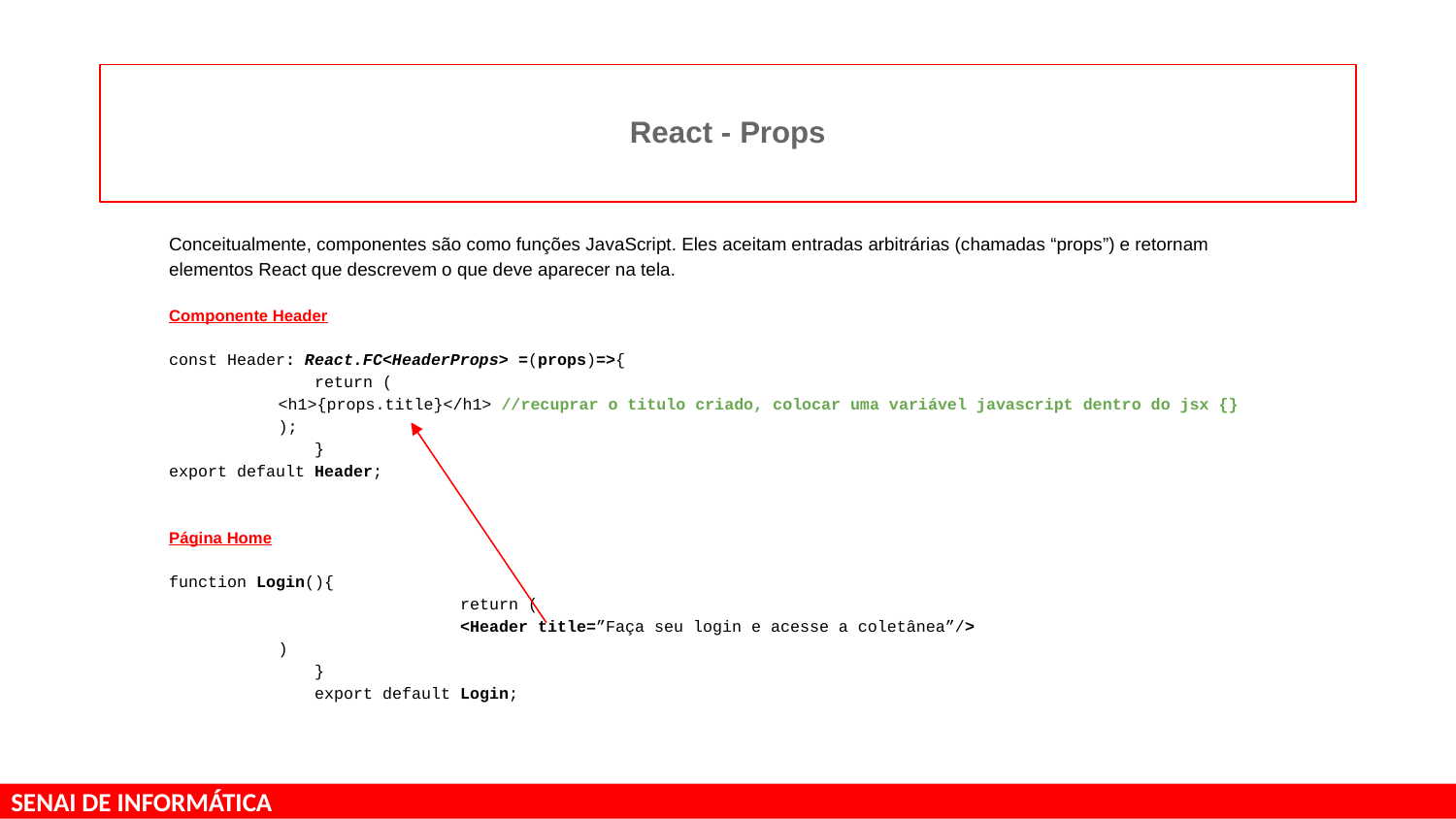

# React - Props
Conceitualmente, componentes são como funções JavaScript. Eles aceitam entradas arbitrárias (chamadas “props”) e retornam elementos React que descrevem o que deve aparecer na tela.

Componente Header

const Header: React.FC<HeaderProps> =(props)=>{
	return (
<h1>{props.title}</h1> //recuprar o titulo criado, colocar uma variável javascript dentro do jsx {}
);
	}
export default Header;

Página Home

function Login(){
		return (
		<Header title=”Faça seu login e acesse a coletânea”/>
)
	}
	export default Login;